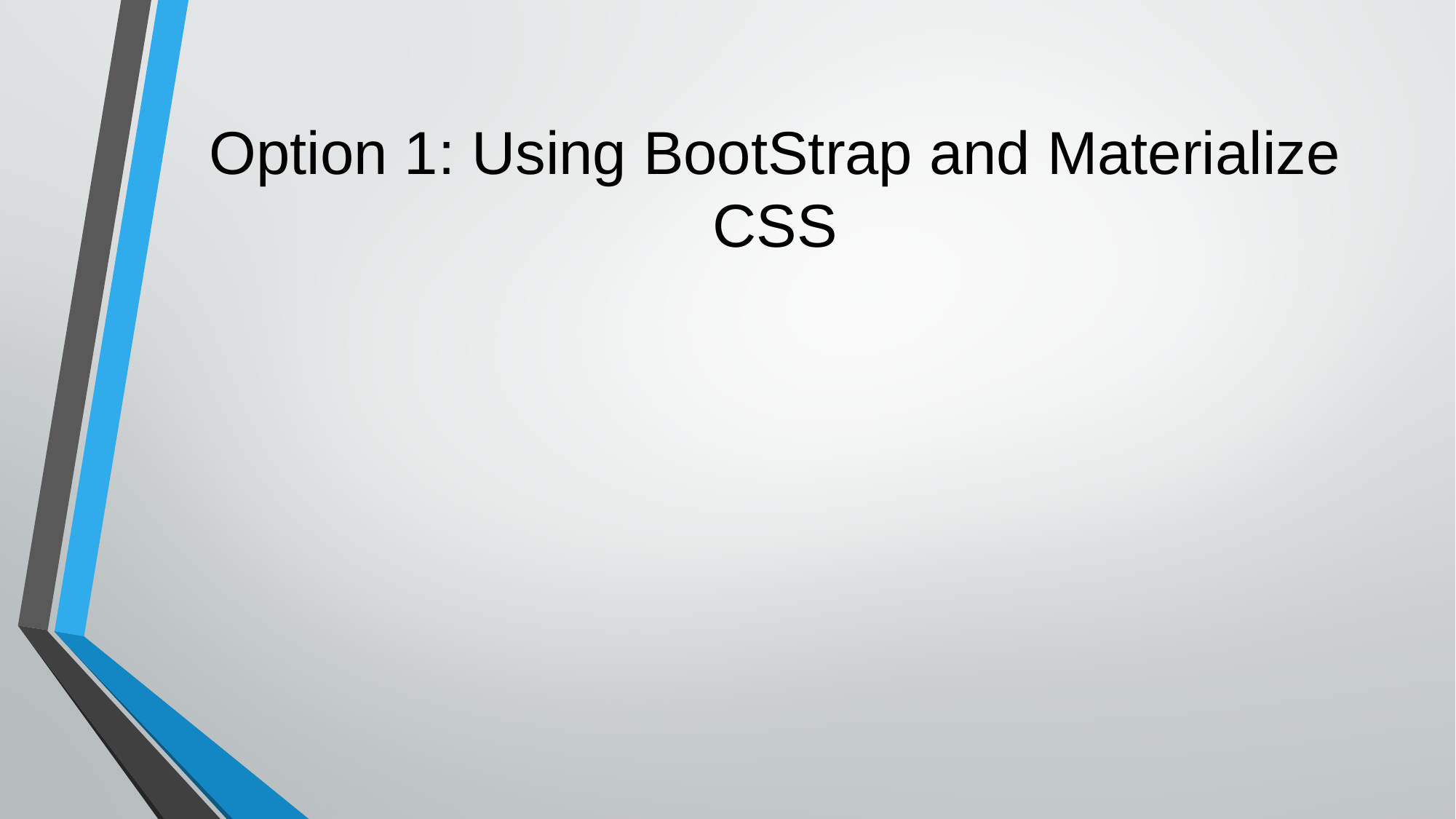

# Option 1: Using BootStrap and Materialize CSS